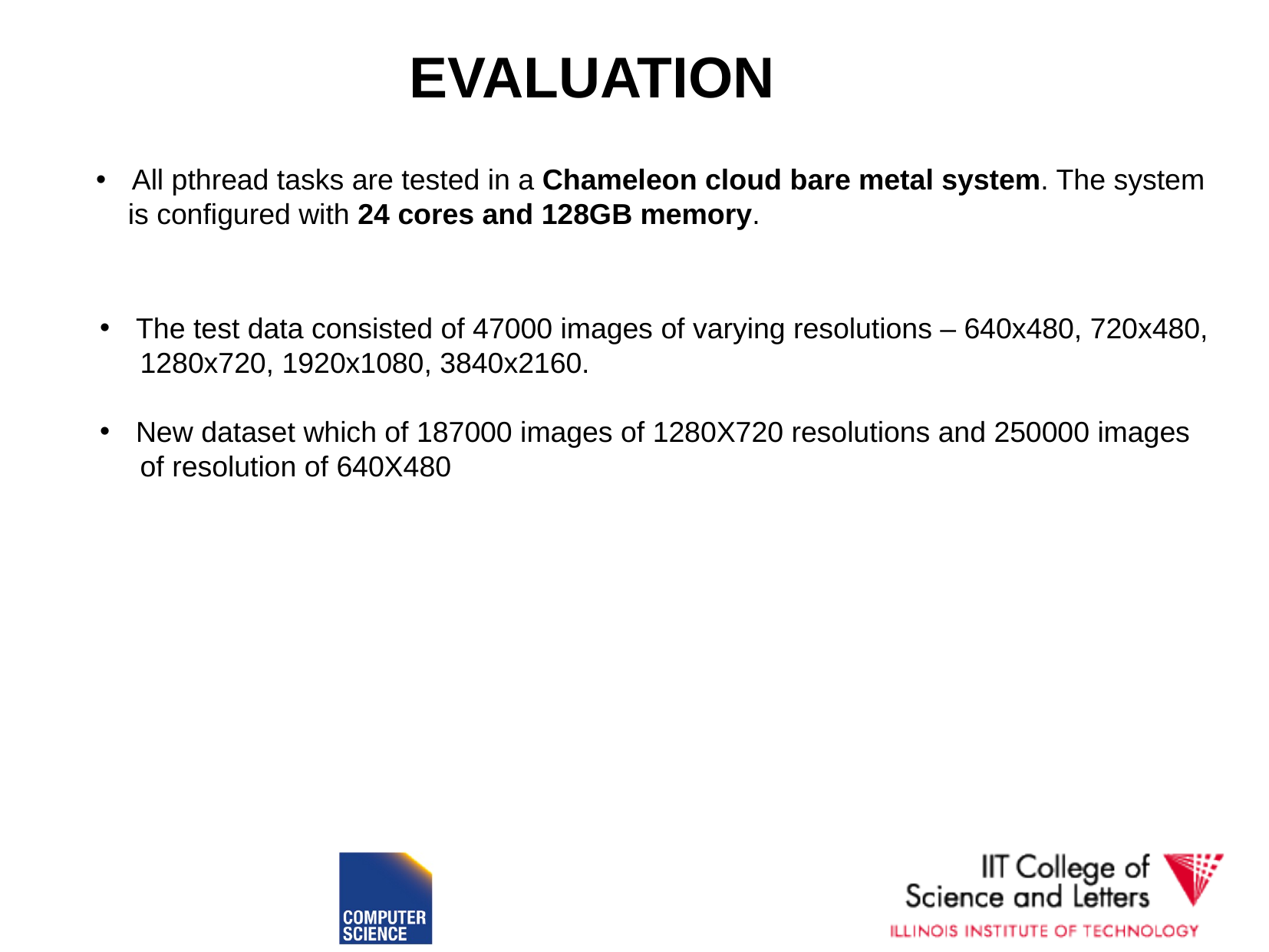

EVALUATION
All pthread tasks are tested in a Chameleon cloud bare metal system. The system
    is configured with 24 cores and 128GB memory.
The test data consisted of 47000 images of varying resolutions – 640x480, 720x480,
     1280x720, 1920x1080, 3840x2160.

New dataset which of 187000 images of 1280X720 resolutions and 250000 images
     of resolution of 640X480